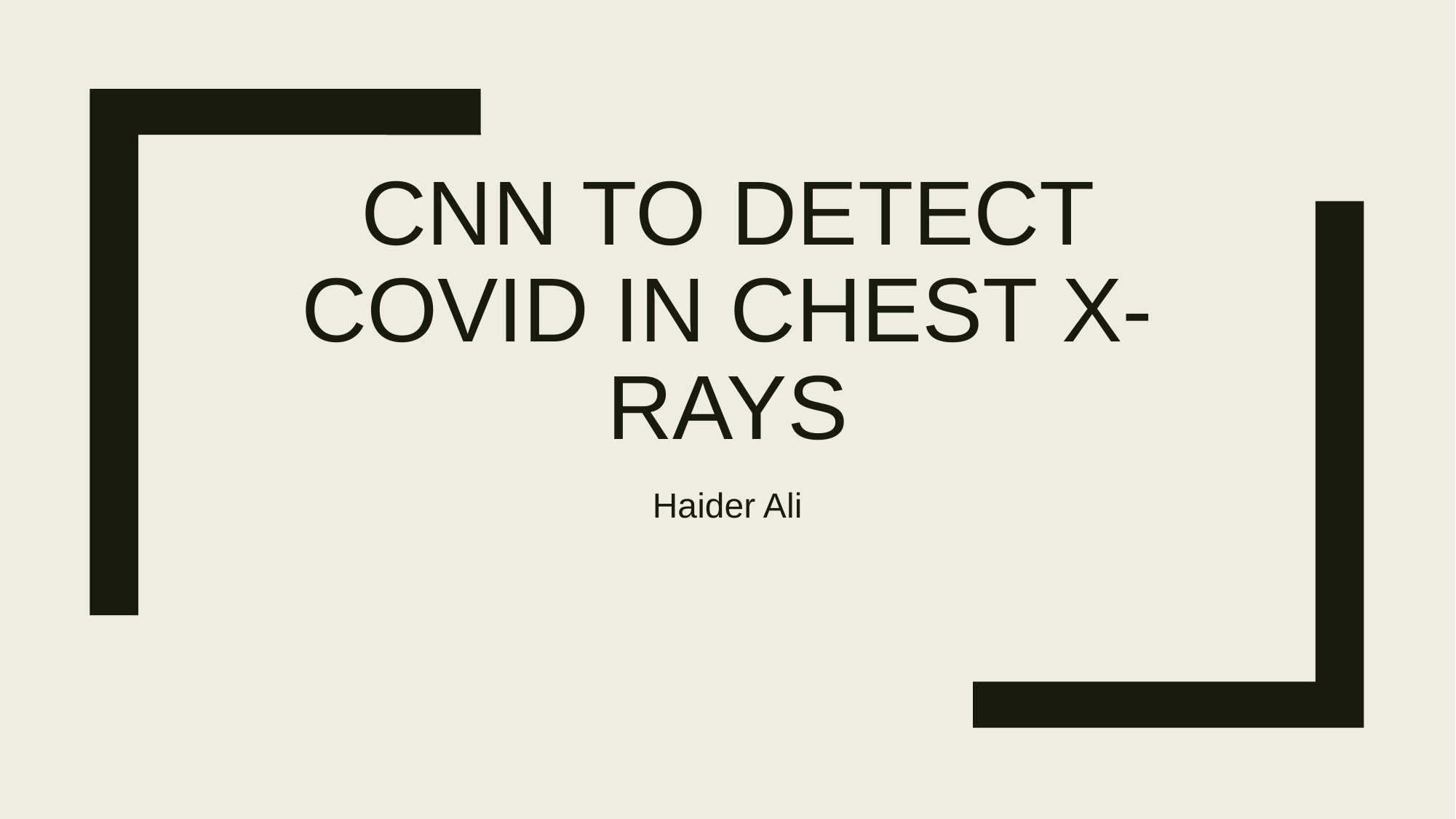

# CNN to detect covid in Chest x-rays
Haider Ali